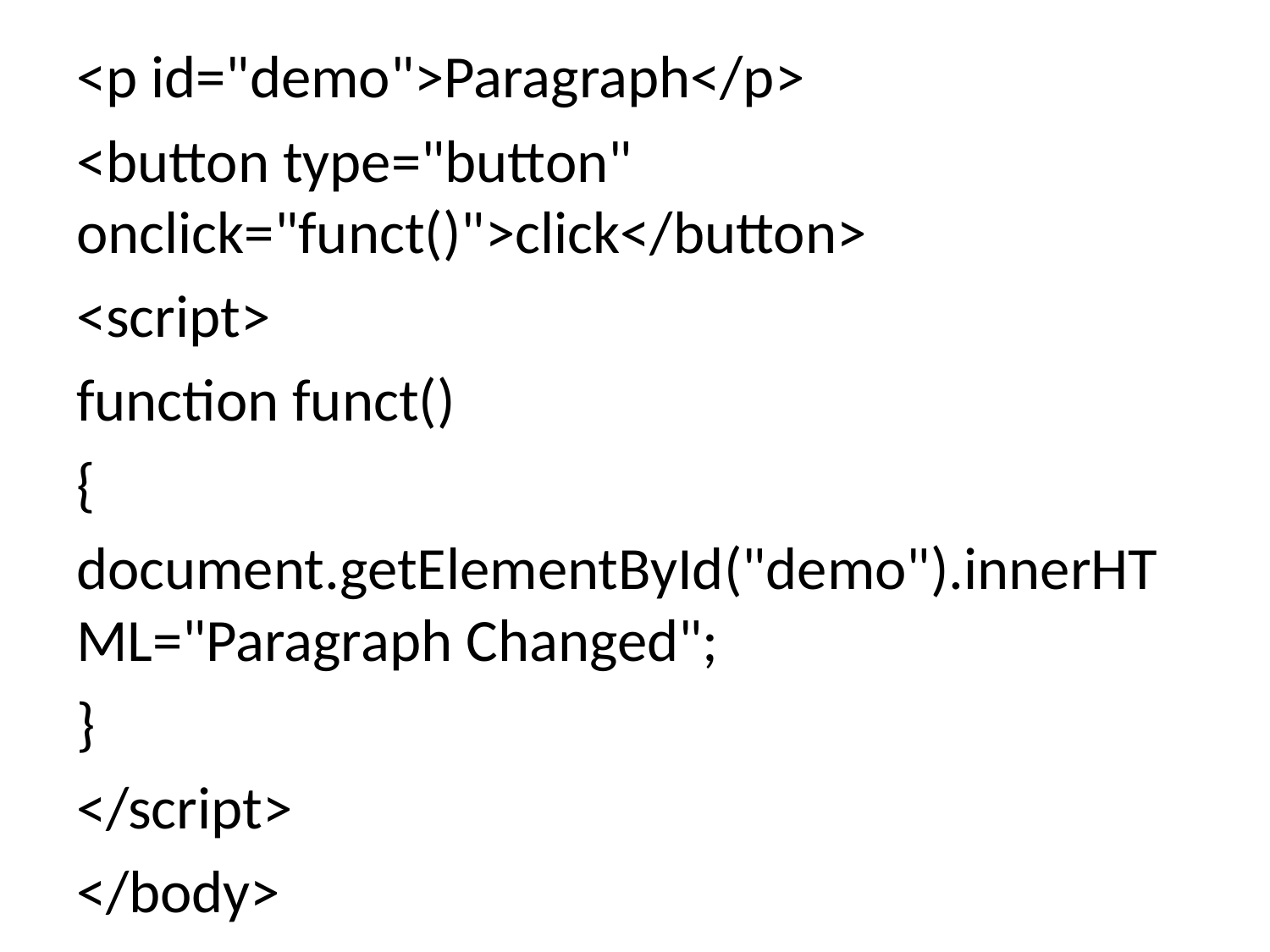

<p id="demo">Paragraph</p>
<button type="button" onclick="funct()">click</button>
<script>
function funct()
{
document.getElementById("demo").innerHTML="Paragraph Changed";
}
</script>
</body>
</html>